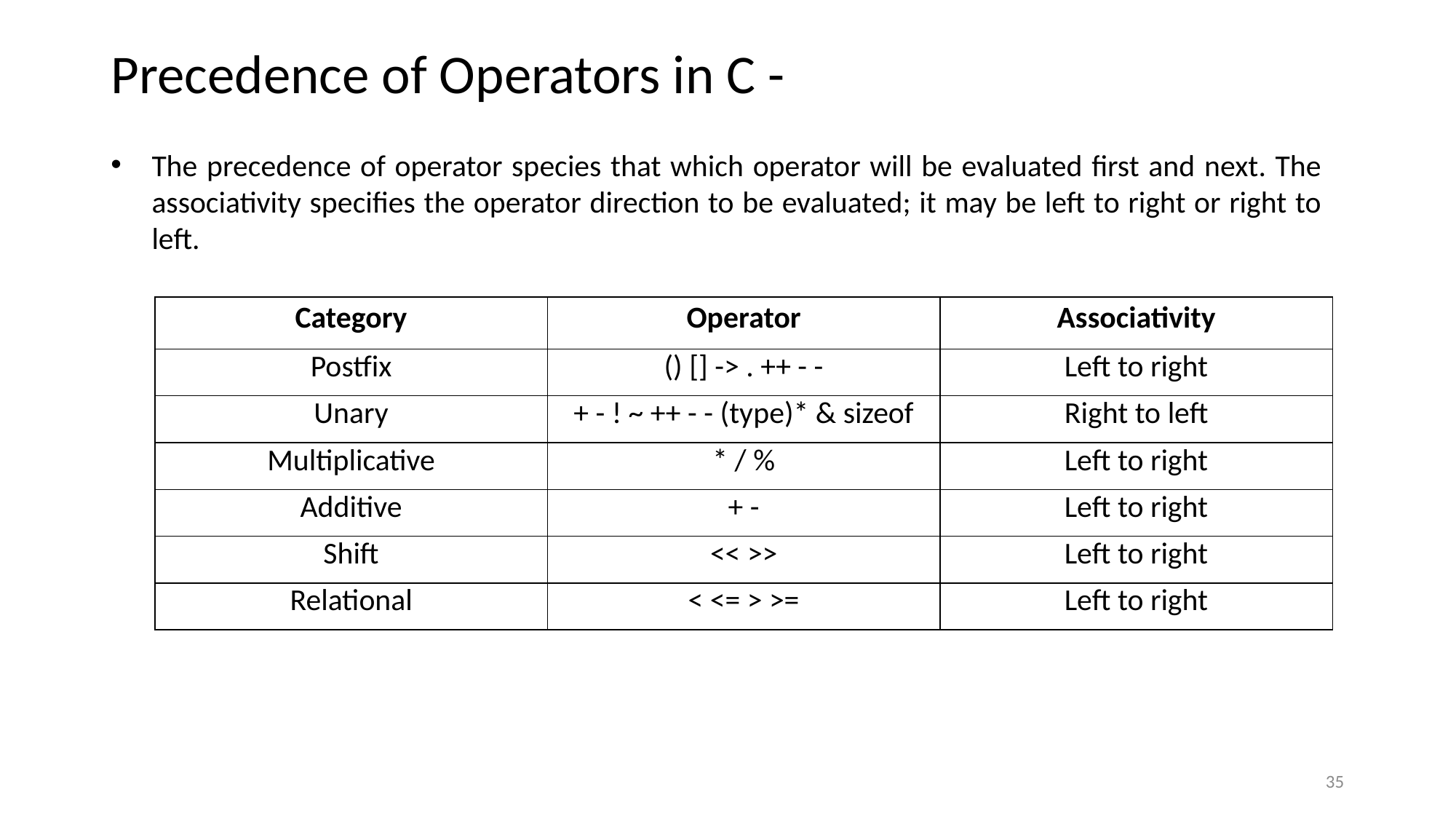

# Precedence of Operators in C -
The precedence of operator species that which operator will be evaluated first and next. The associativity specifies the operator direction to be evaluated; it may be left to right or right to left.

| Category | Operator | Associativity |
| --- | --- | --- |
| Postfix | () [] -> . ++ - - | Left to right |
| Unary | + - ! ~ ++ - - (type)\* & sizeof | Right to left |
| Multiplicative | \* / % | Left to right |
| Additive | + - | Left to right |
| Shift | << >> | Left to right |
| Relational | < <= > >= | Left to right |

35